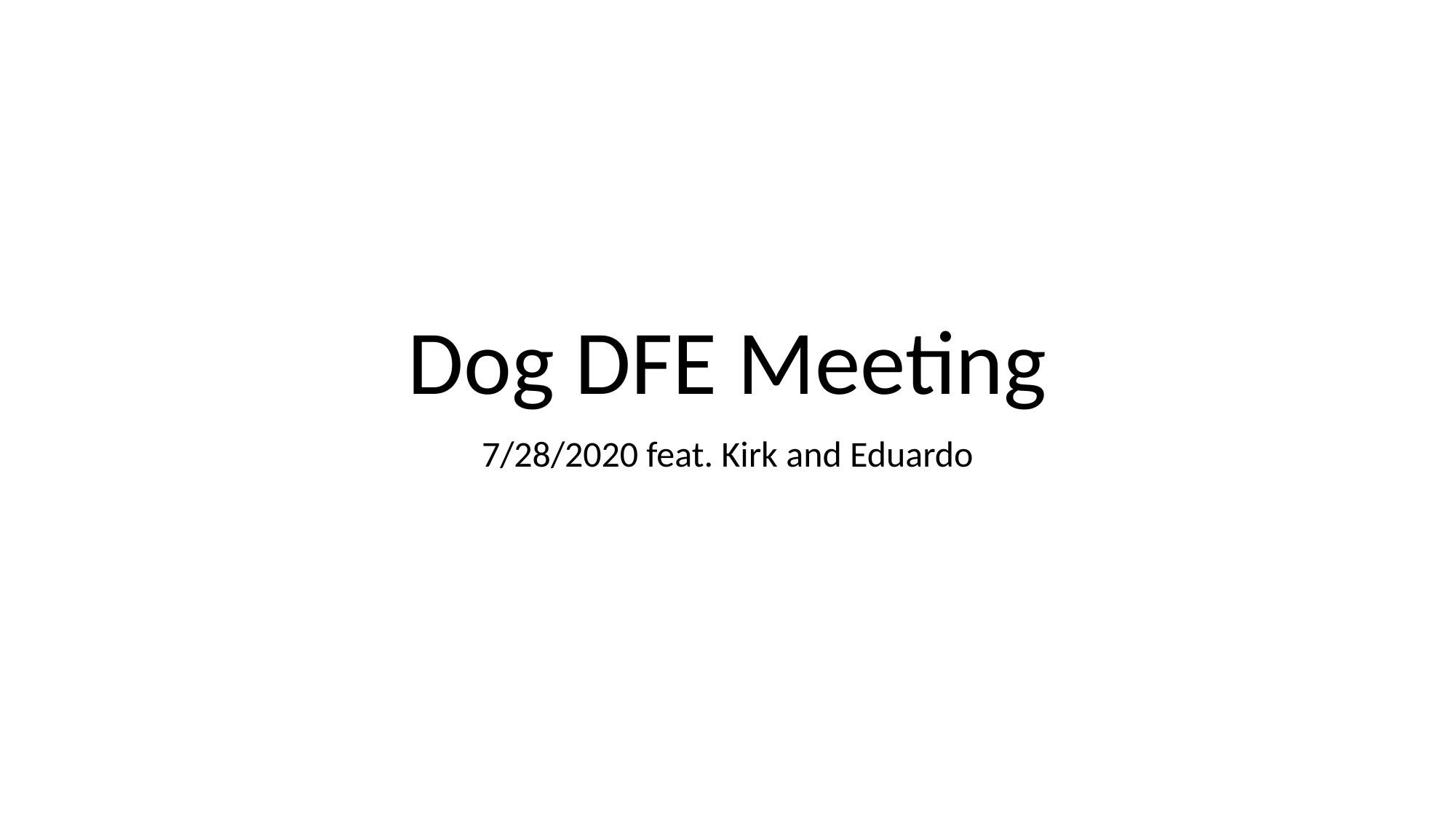

# Dog DFE Meeting
7/28/2020 feat. Kirk and Eduardo